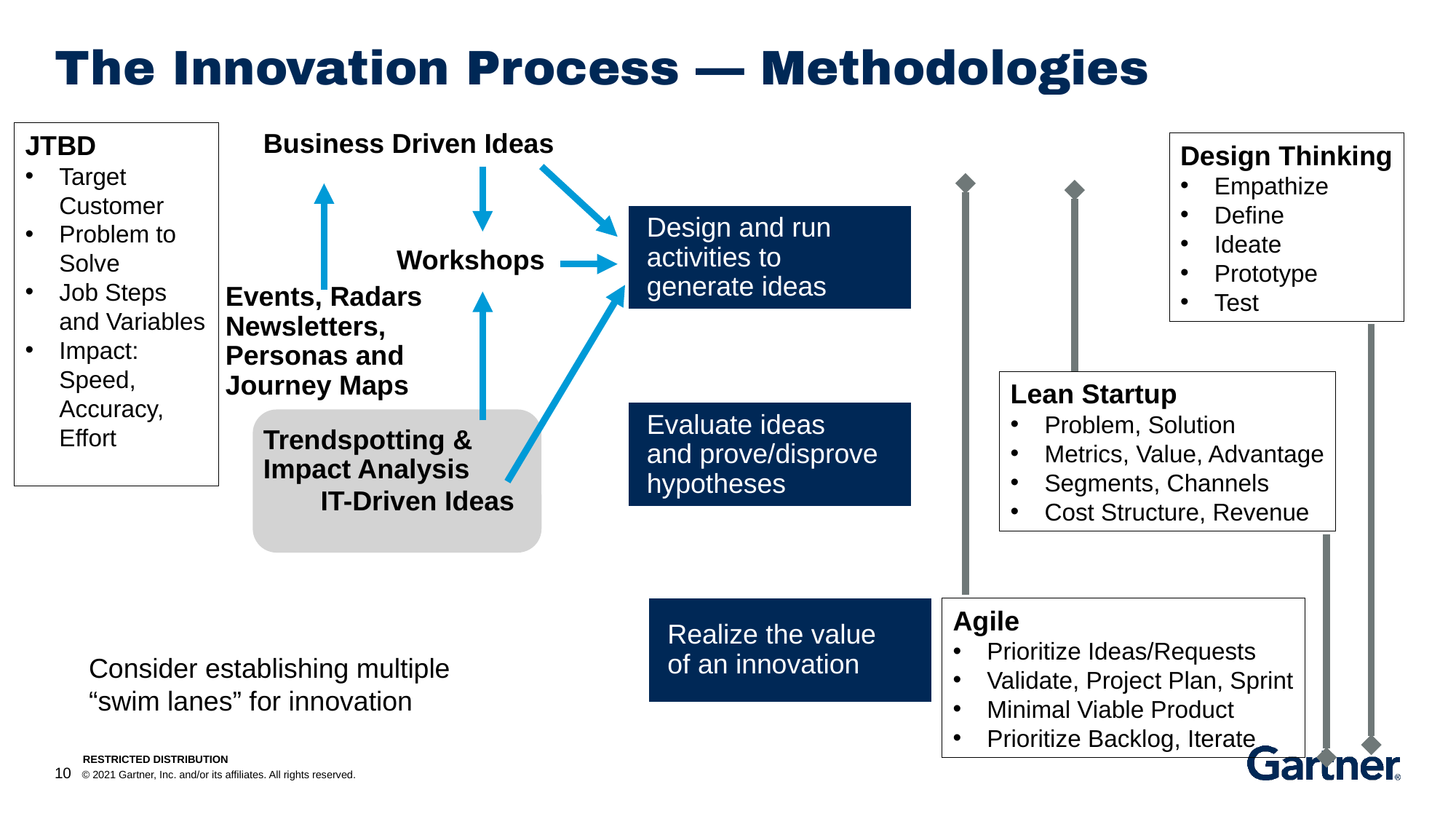

# The Innovation Process — Methodologies
JTBD
Target Customer
Problem to Solve
Job Steps and Variables
Impact:  Speed, Accuracy, Effort

Business Driven Ideas
Design Thinking
Empathize
Define
Ideate
Prototype
Test
Design and run activities to
generate ideas
Workshops
Events, Radars
Newsletters, Personas and Journey Maps
Lean Startup
Problem, Solution
Metrics, Value, Advantage
Segments, Channels
Cost Structure, Revenue
Evaluate ideas
and prove/disprove hypotheses

Trendspotting & Impact Analysis
IT-Driven Ideas
Realize the value
of an innovation
Agile
Prioritize Ideas/Requests
Validate, Project Plan, Sprint
Minimal Viable Product
Prioritize Backlog, Iterate
Consider establishing multiple
“swim lanes” for innovation